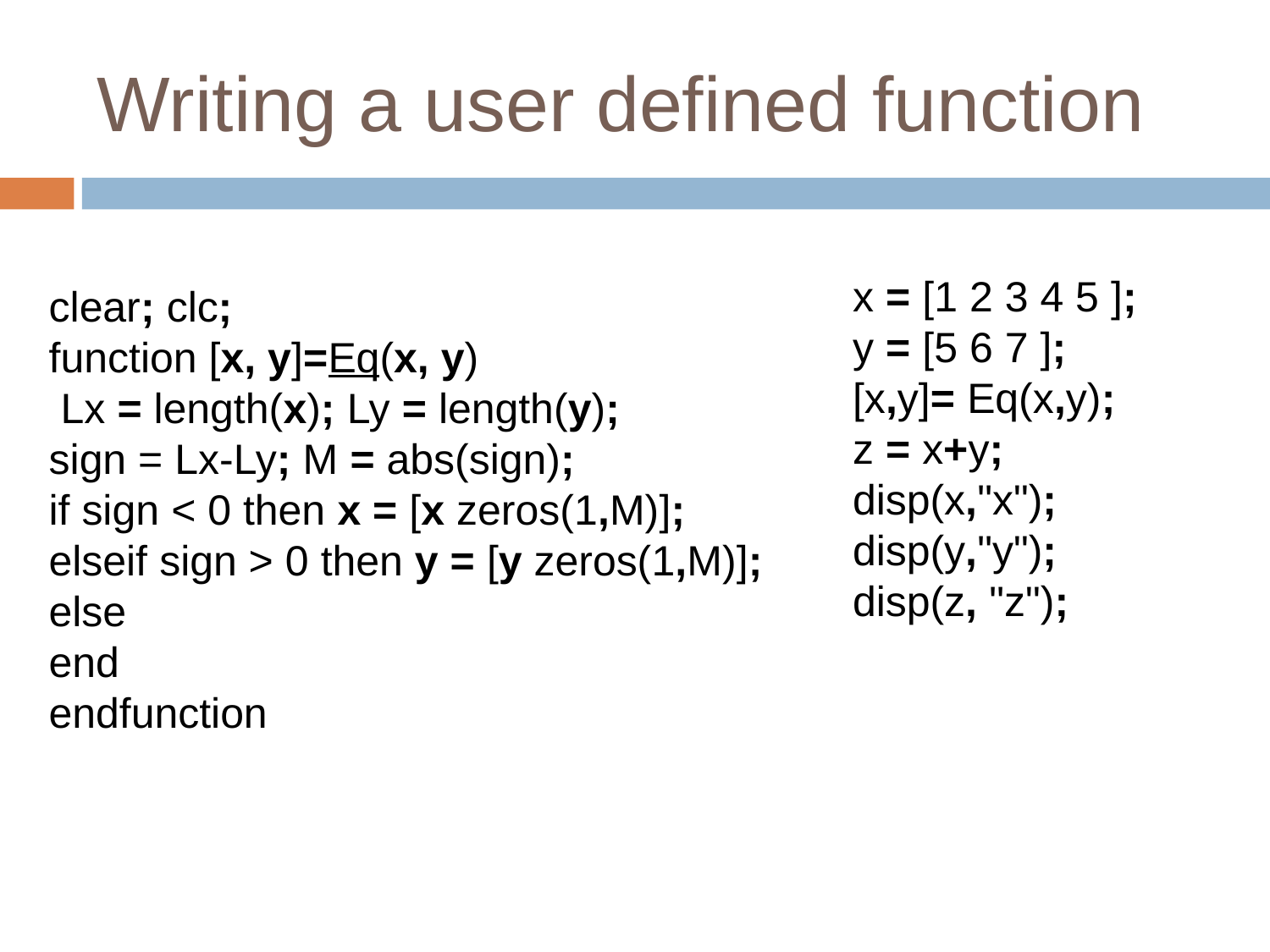

# Writing a user defined function
x = [1 2 3 4 5 ];
y = [5 6 7 ];
[x,y]= Eq(x,y);
z = x+y;
disp(x,"x");
disp(y,"y");
disp(z, "z");
clear; clc;
function [x, y]=Eq(x, y)
 Lx = length(x); Ly = length(y);
sign = Lx-Ly; M = abs(sign);
if sign < 0 then x = [x zeros(1,M)];
elseif sign > 0 then y = [y zeros(1,M)];
else
end
endfunction